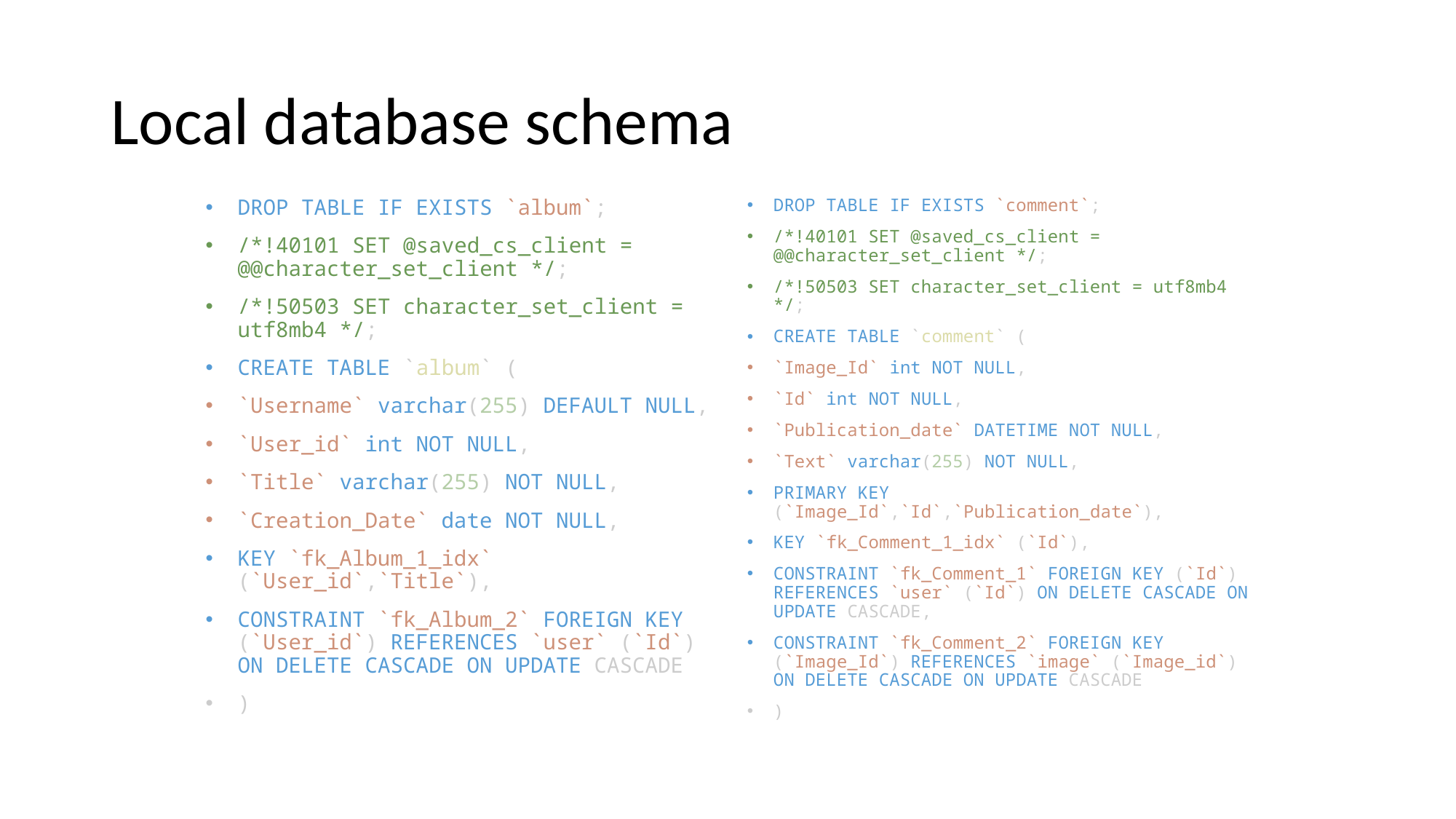

# Local database schema
DROP TABLE IF EXISTS `album`;
/*!40101 SET @saved_cs_client = @@character_set_client */;
/*!50503 SET character_set_client = utf8mb4 */;
CREATE TABLE `album` (
`Username` varchar(255) DEFAULT NULL,
`User_id` int NOT NULL,
`Title` varchar(255) NOT NULL,
`Creation_Date` date NOT NULL,
KEY `fk_Album_1_idx` (`User_id`,`Title`),
CONSTRAINT `fk_Album_2` FOREIGN KEY (`User_id`) REFERENCES `user` (`Id`) ON DELETE CASCADE ON UPDATE CASCADE
)

DROP TABLE IF EXISTS `comment`;
/*!40101 SET @saved_cs_client = @@character_set_client */;
/*!50503 SET character_set_client = utf8mb4 */;
CREATE TABLE `comment` (
`Image_Id` int NOT NULL,
`Id` int NOT NULL,
`Publication_date` DATETIME NOT NULL,
`Text` varchar(255) NOT NULL,
PRIMARY KEY (`Image_Id`,`Id`,`Publication_date`),
KEY `fk_Comment_1_idx` (`Id`),
CONSTRAINT `fk_Comment_1` FOREIGN KEY (`Id`) REFERENCES `user` (`Id`) ON DELETE CASCADE ON UPDATE CASCADE,
CONSTRAINT `fk_Comment_2` FOREIGN KEY (`Image_Id`) REFERENCES `image` (`Image_id`) ON DELETE CASCADE ON UPDATE CASCADE
)